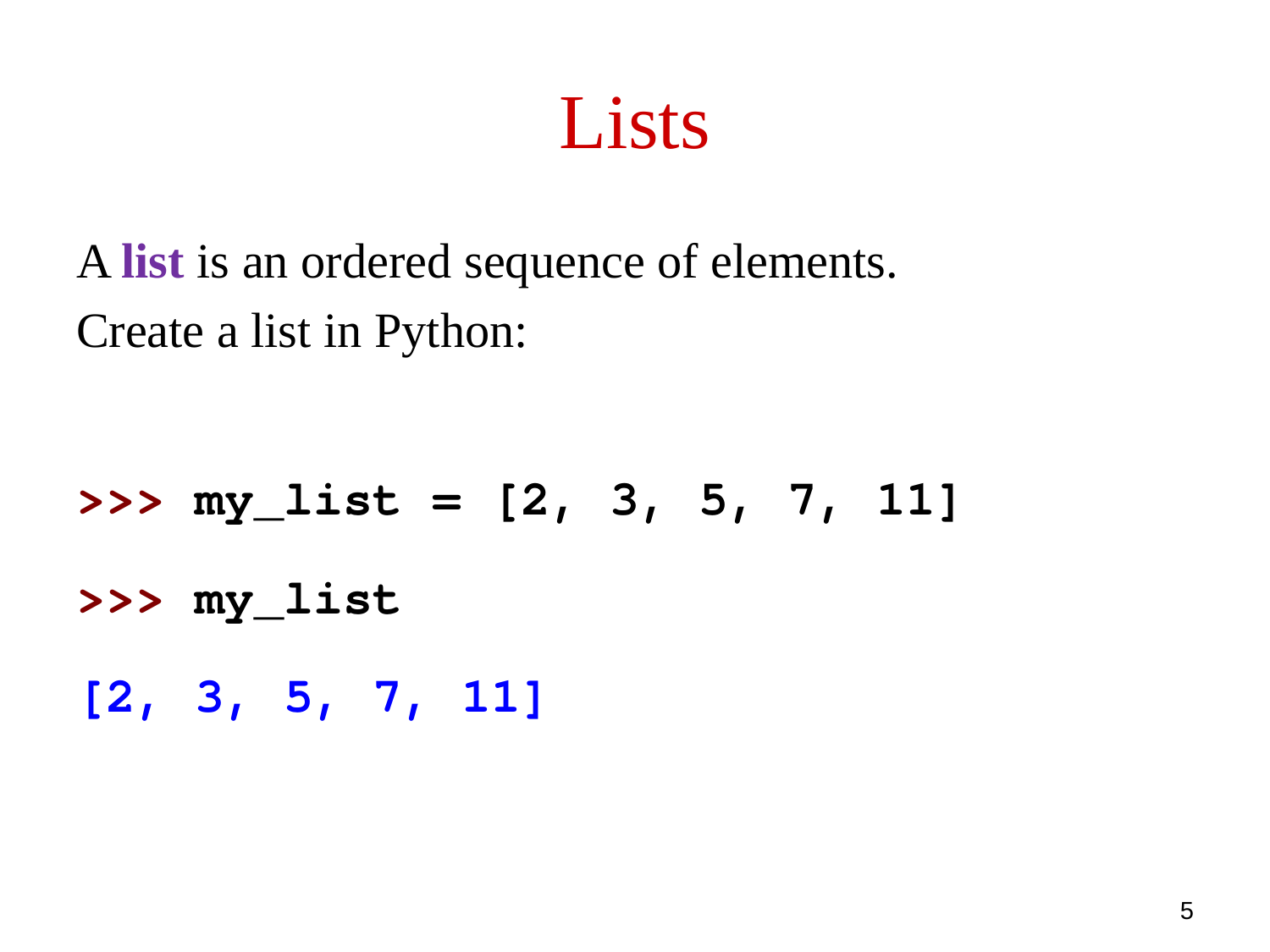

# Lists
A list is an ordered sequence of elements.
Create a list in Python:

>>> my_list = [2, 3, 5, 7, 11]
>>> my_list
[2, 3, 5, 7, 11]
5